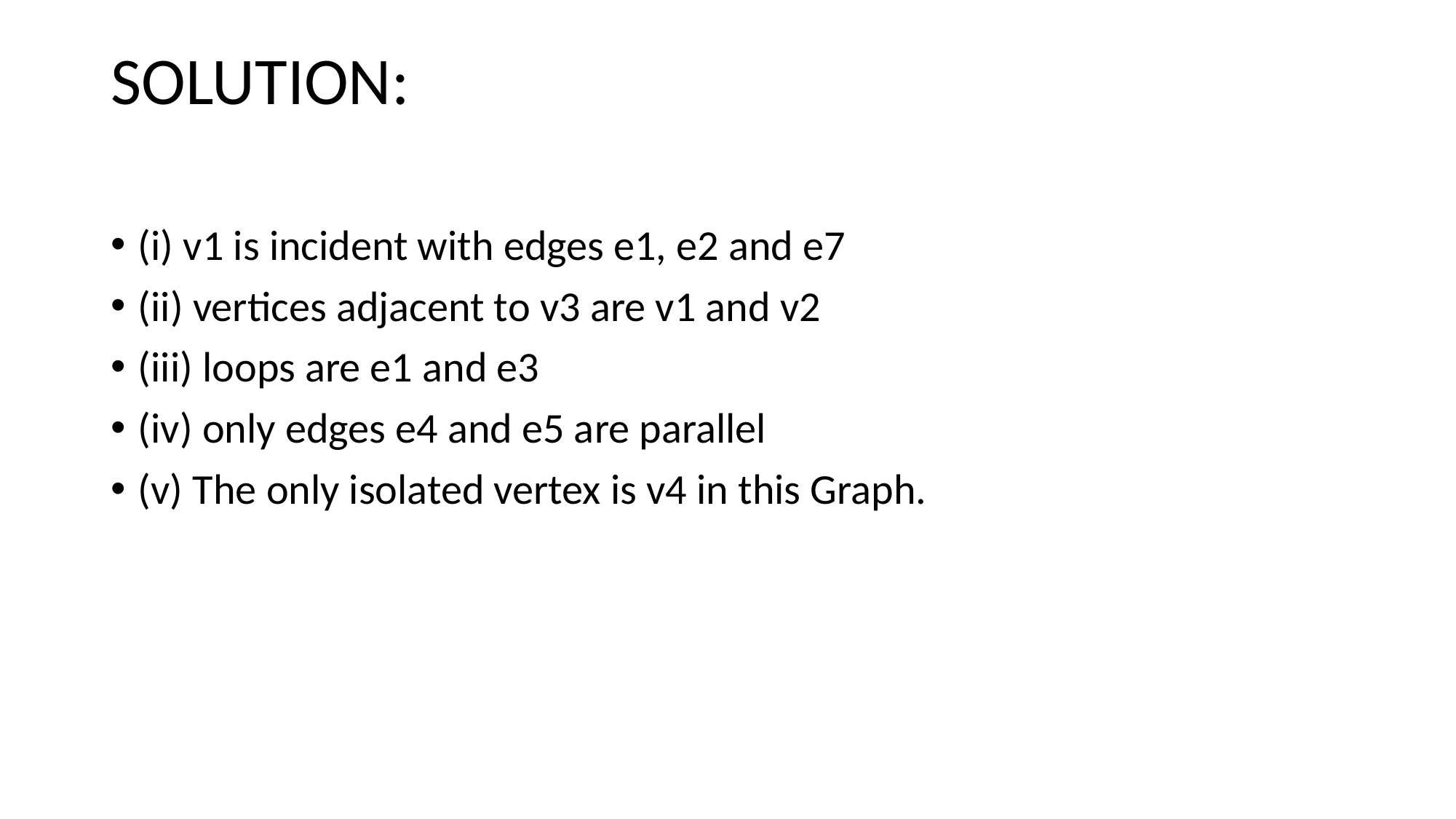

# SOLUTION:
(i) v1 is incident with edges e1, e2 and e7
(ii) vertices adjacent to v3 are v1 and v2
(iii) loops are e1 and e3
(iv) only edges e4 and e5 are parallel
(v) The only isolated vertex is v4 in this Graph.